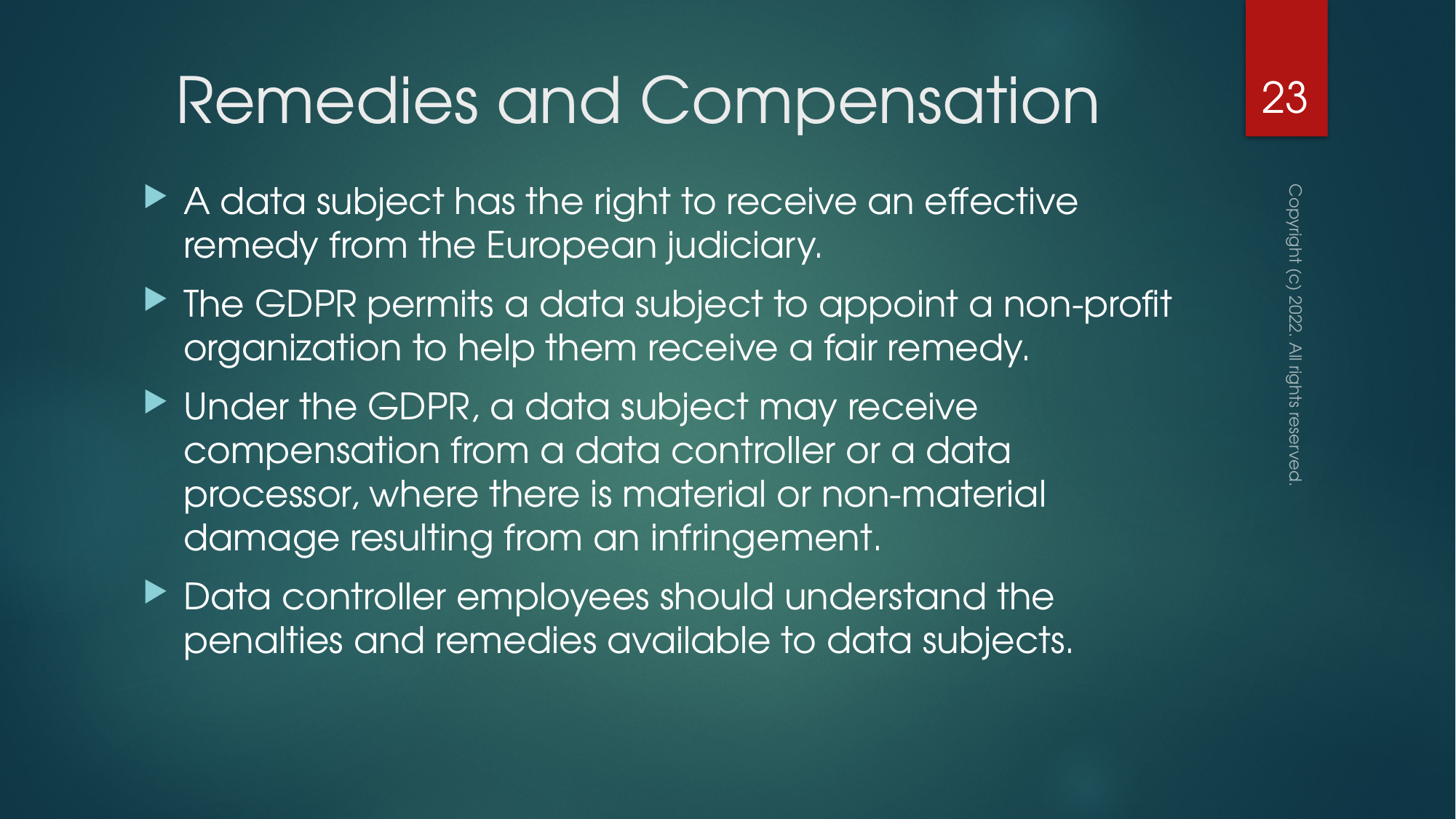

23
# Remedies and Compensation
A data subject has the right to receive an effective remedy from the European judiciary.
The GDPR permits a data subject to appoint a non-profit organization to help them receive a fair remedy.
Under the GDPR, a data subject may receive compensation from a data controller or a data processor, where there is material or non-material damage resulting from an infringement.
Data controller employees should understand the penalties and remedies available to data subjects.
Copyright (c) 2022. All rights reserved.